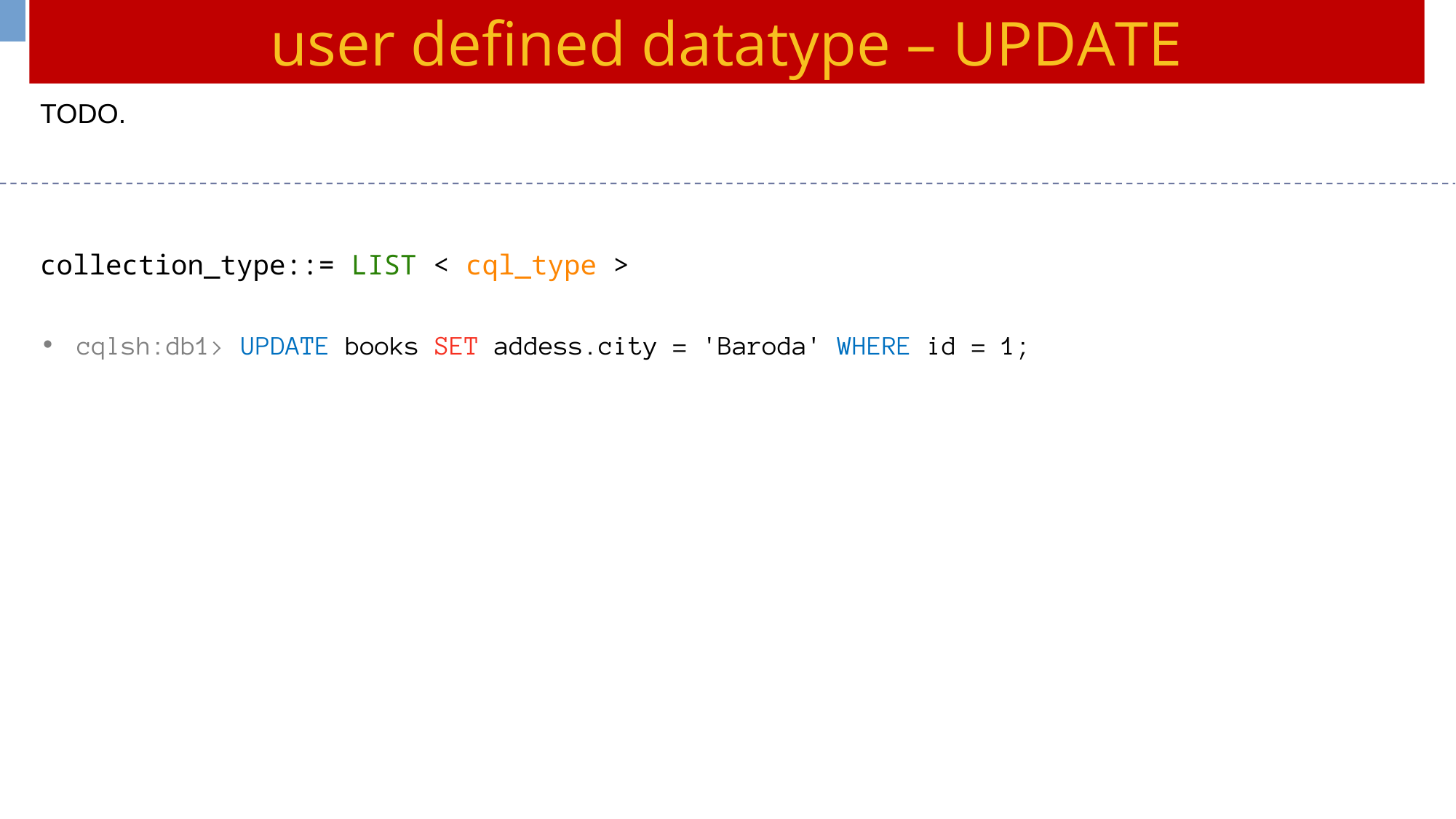

user defined datatype – UPDATE
TODO.

collection_type::= LIST < cql_type >
cqlsh:db1> UPDATE books SET addess.city = 'Baroda' WHERE id = 1;